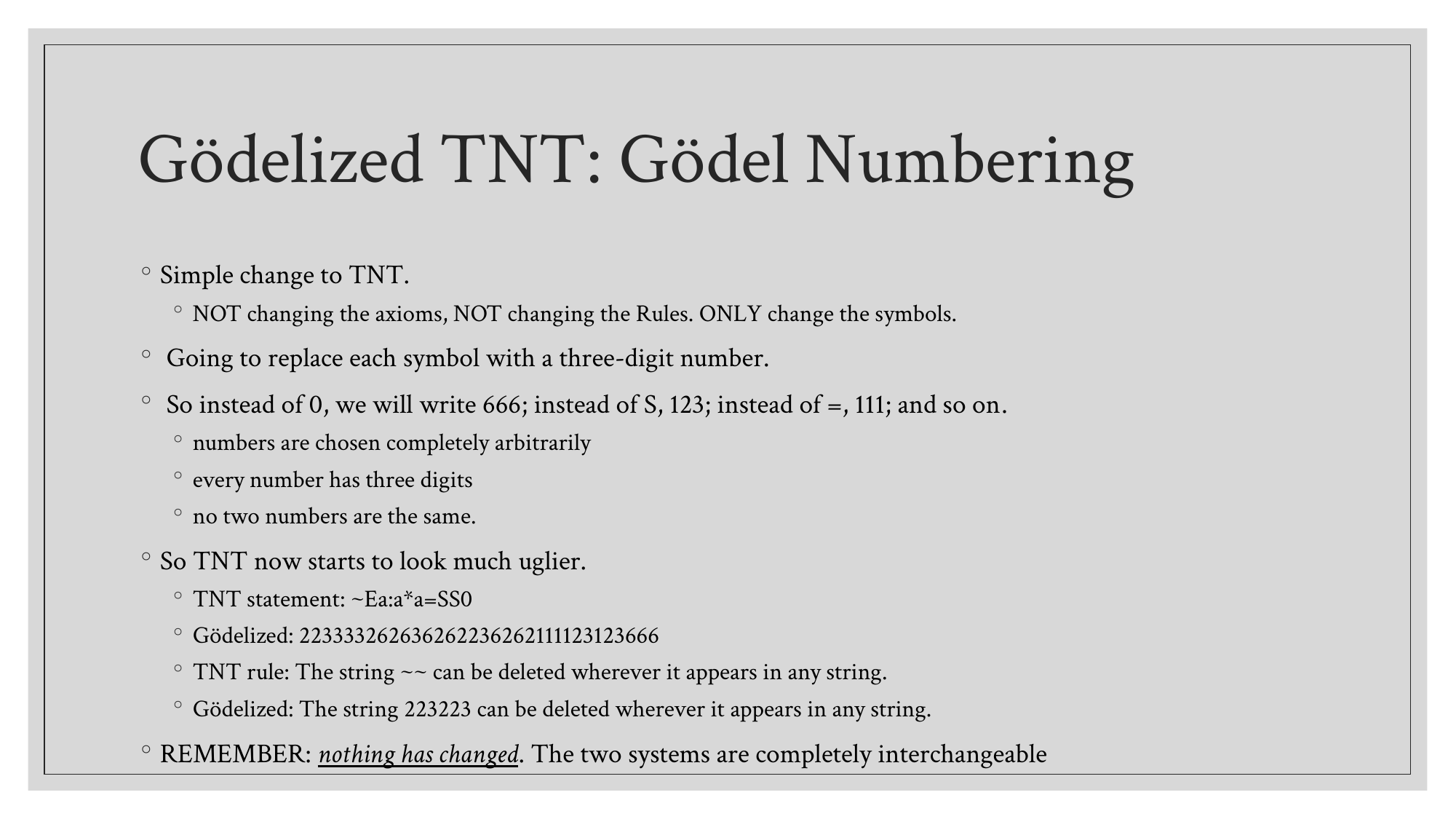

# Gödelized TNT: Gödel Numbering
Simple change to TNT.
NOT changing the axioms, NOT changing the Rules. ONLY change the symbols.
 Going to replace each symbol with a three-digit number.
 So instead of 0, we will write 666; instead of S, 123; instead of =, 111; and so on.
numbers are chosen completely arbitrarily
every number has three digits
no two numbers are the same.
So TNT now starts to look much uglier.
TNT statement: ~Ea:a*a=SS0
Gödelized: 223333262636262236262111123123666
TNT rule: The string ~~ can be deleted wherever it appears in any string.
Gödelized: The string 223223 can be deleted wherever it appears in any string.
REMEMBER: nothing has changed. The two systems are completely interchangeable